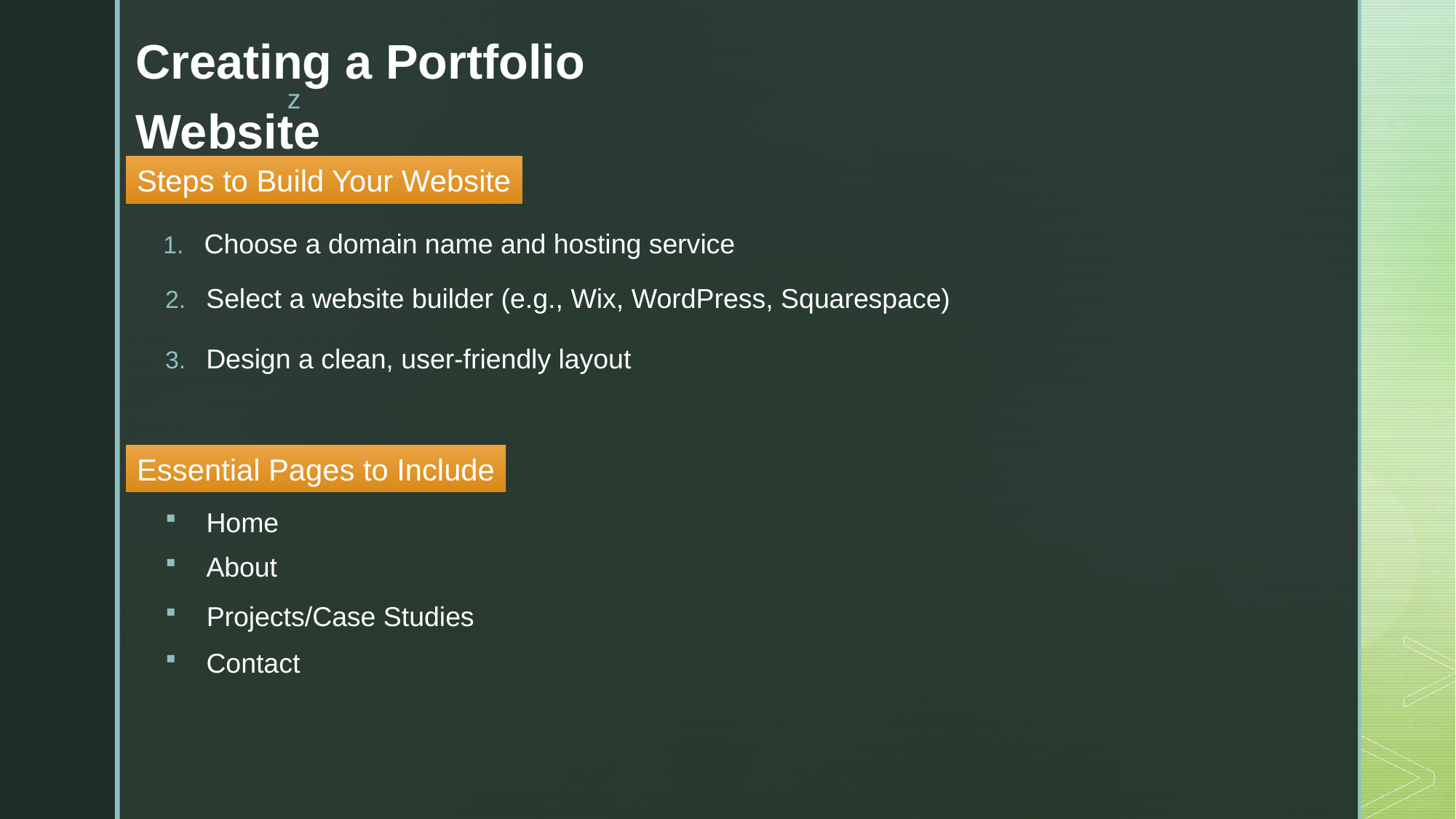

Creating a Portfolio Website
Steps to Build Your Website
Choose a domain name and hosting service
Select a website builder (e.g., Wix, WordPress, Squarespace)
Design a clean, user-friendly layout
Essential Pages to Include
Home
About
Projects/Case Studies
Contact